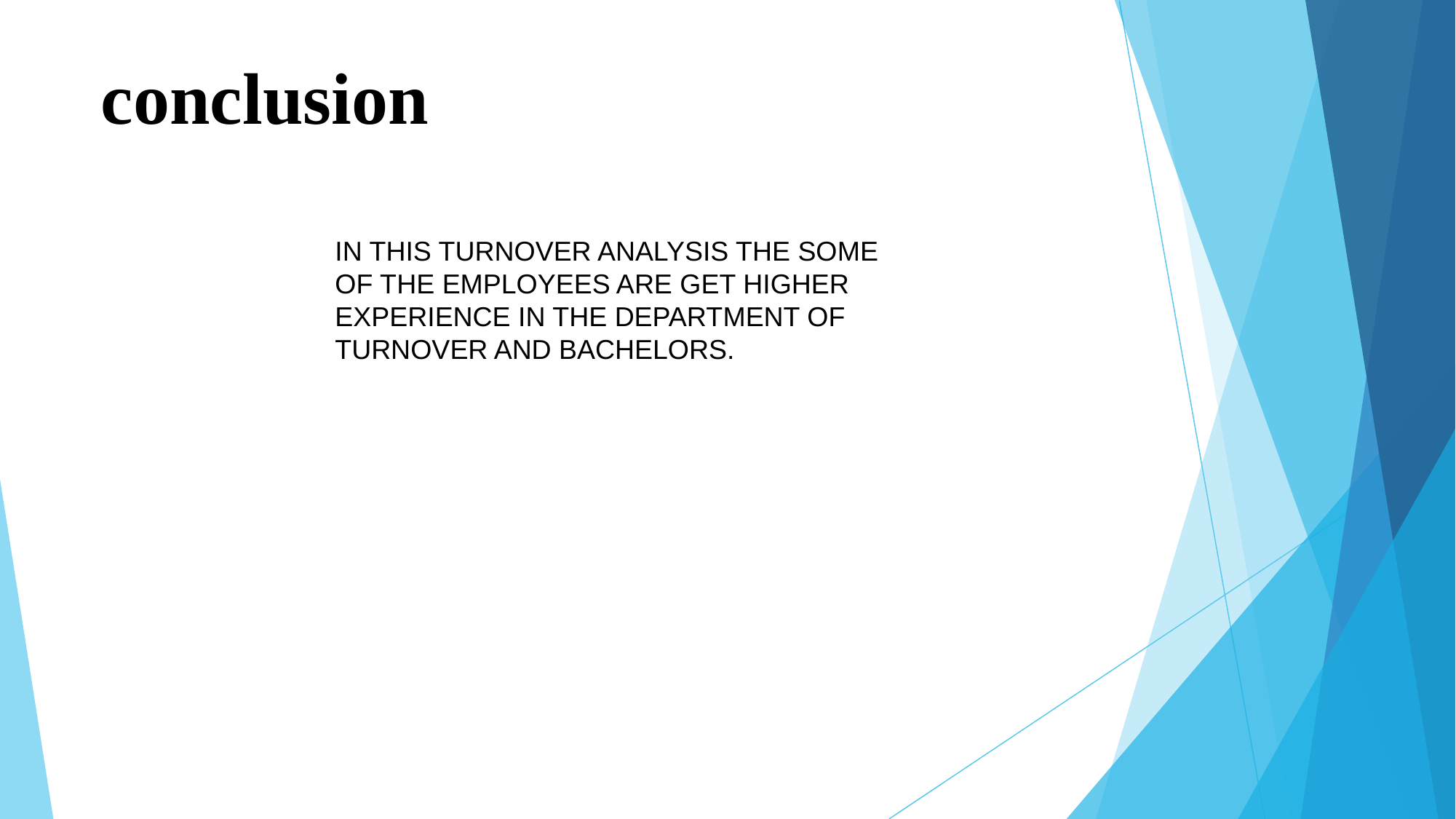

# conclusion
IN THIS TURNOVER ANALYSIS THE SOME OF THE EMPLOYEES ARE GET HIGHER EXPERIENCE IN THE DEPARTMENT OF TURNOVER AND BACHELORS.